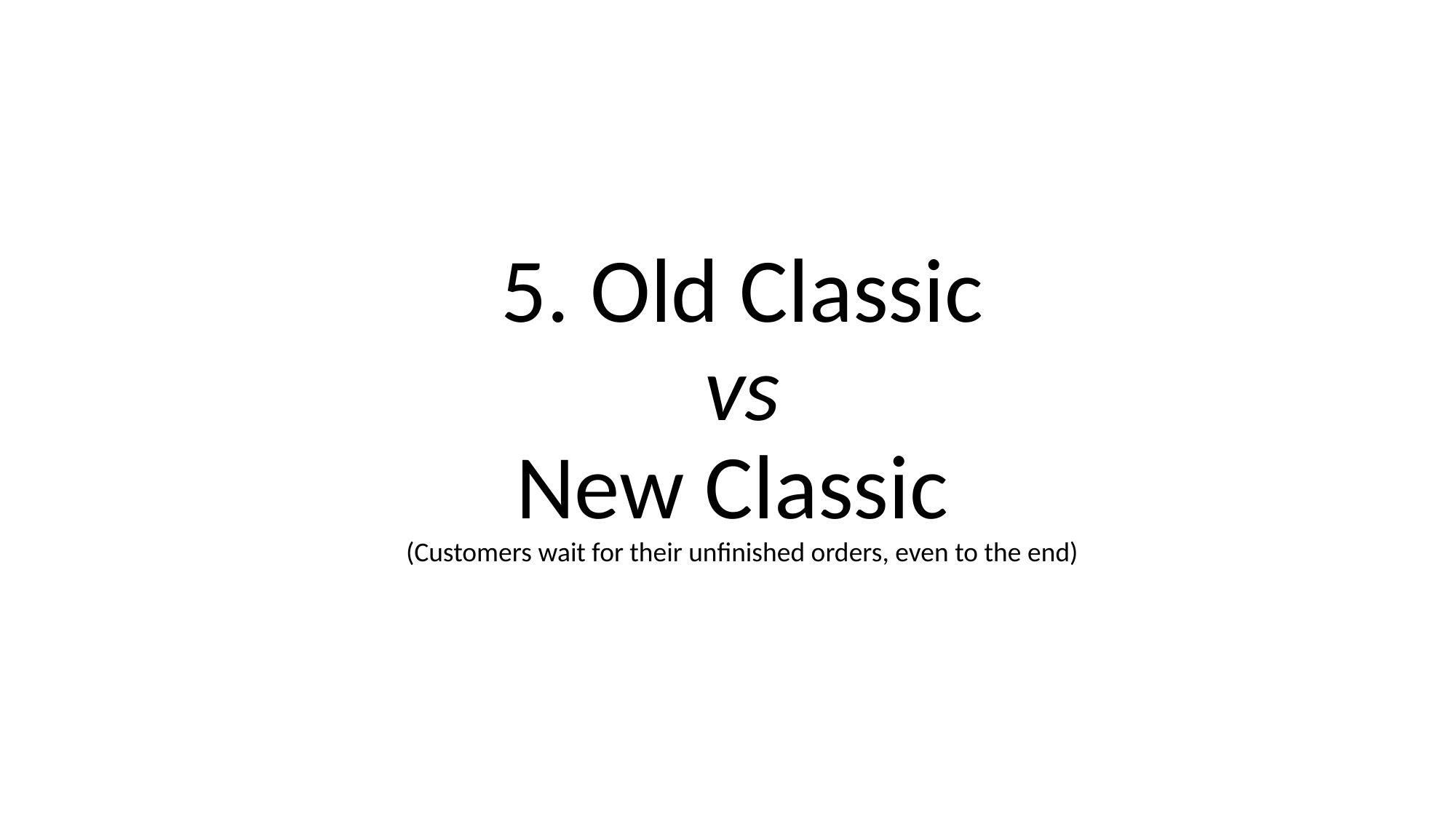

# 5. Old Classic vs New Classic (Customers wait for their unfinished orders, even to the end)